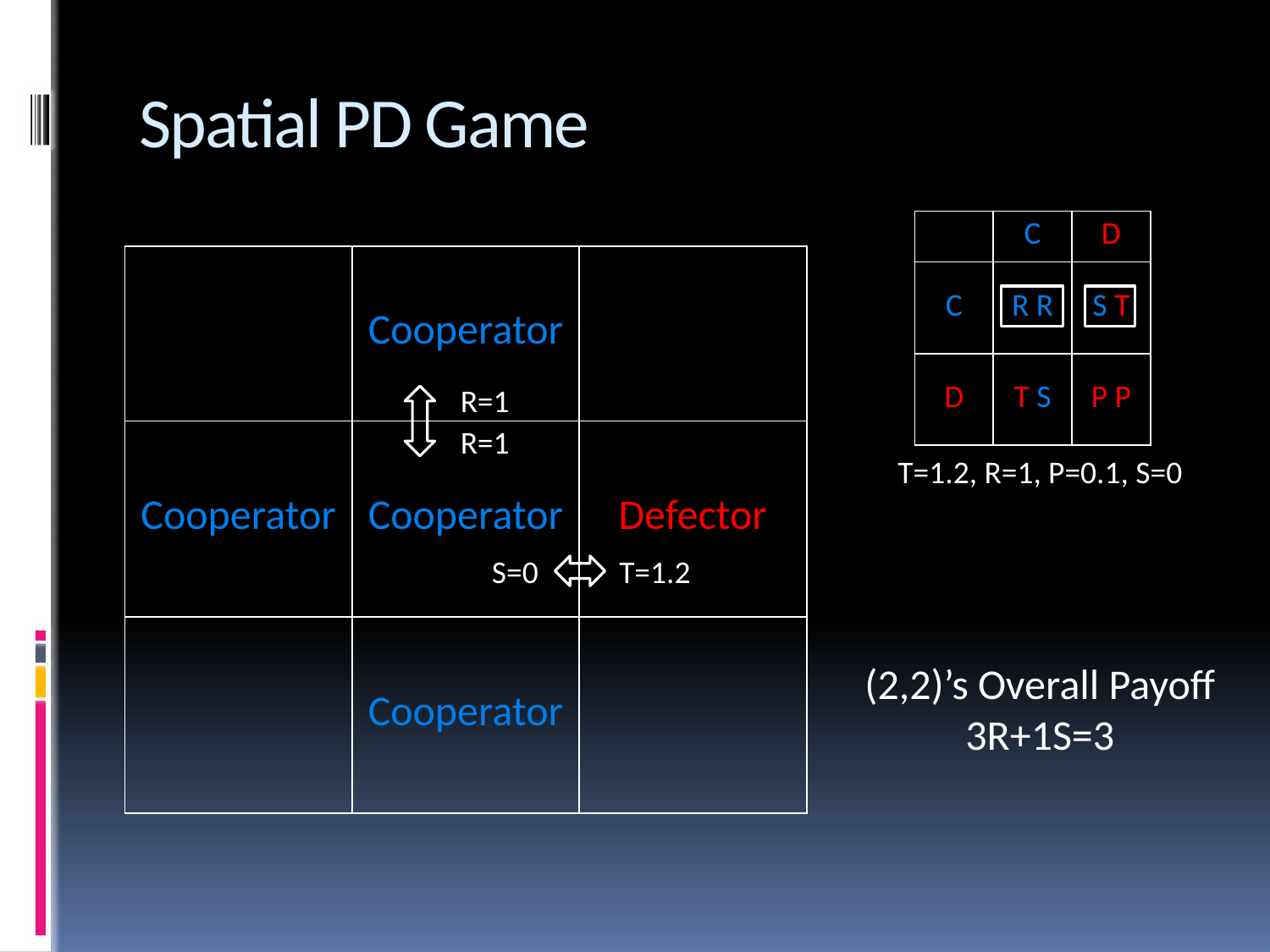

# Spatial PD Game
|  | C | D |
| --- | --- | --- |
| C | R R | S T |
| D | T S | P P |
|  | Cooperator |  |
| --- | --- | --- |
| Cooperator | Cooperator | Defector |
|  | Cooperator |  |

R=1

R=1
T=1.2, R=1, P=0.1, S=0
S=0
T=1.2

(2,2)’s Overall Payoff 3R+1S=3